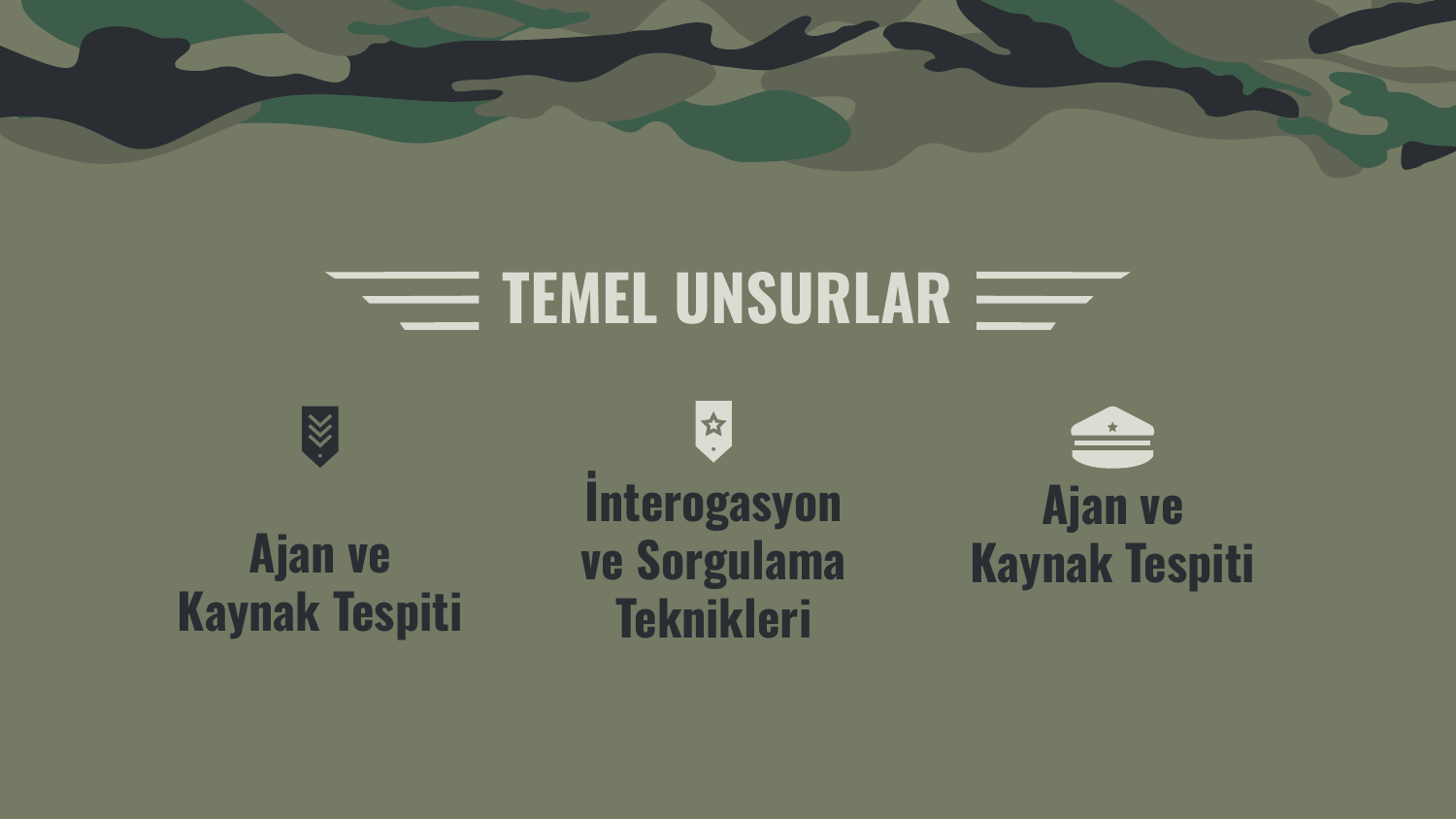

TEMEL UNSURLAR

Ajan ve Kaynak Tespiti
# Ajan ve Kaynak Tespiti
İnterogasyon ve Sorgulama Teknikleri